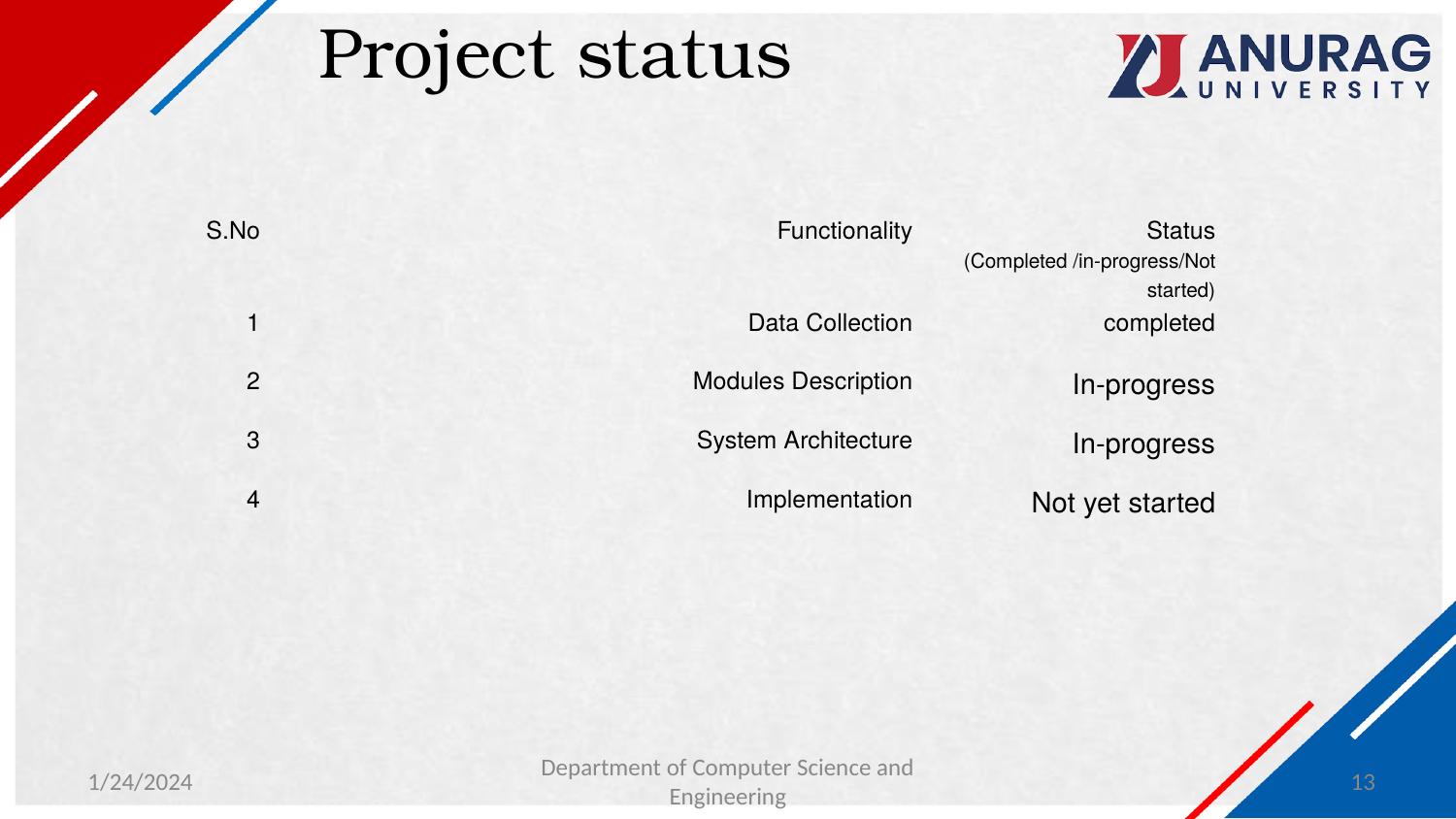

# Project status
| S.No | Functionality | Status (Completed /in-progress/Not started) |
| --- | --- | --- |
| 1 | Data Collection | completed |
| 2 | Modules Description | In-progress |
| 3 | System Architecture | In-progress |
| 4 | Implementation | Not yet started |
Department of Computer Science and Engineering
1/24/2024
13